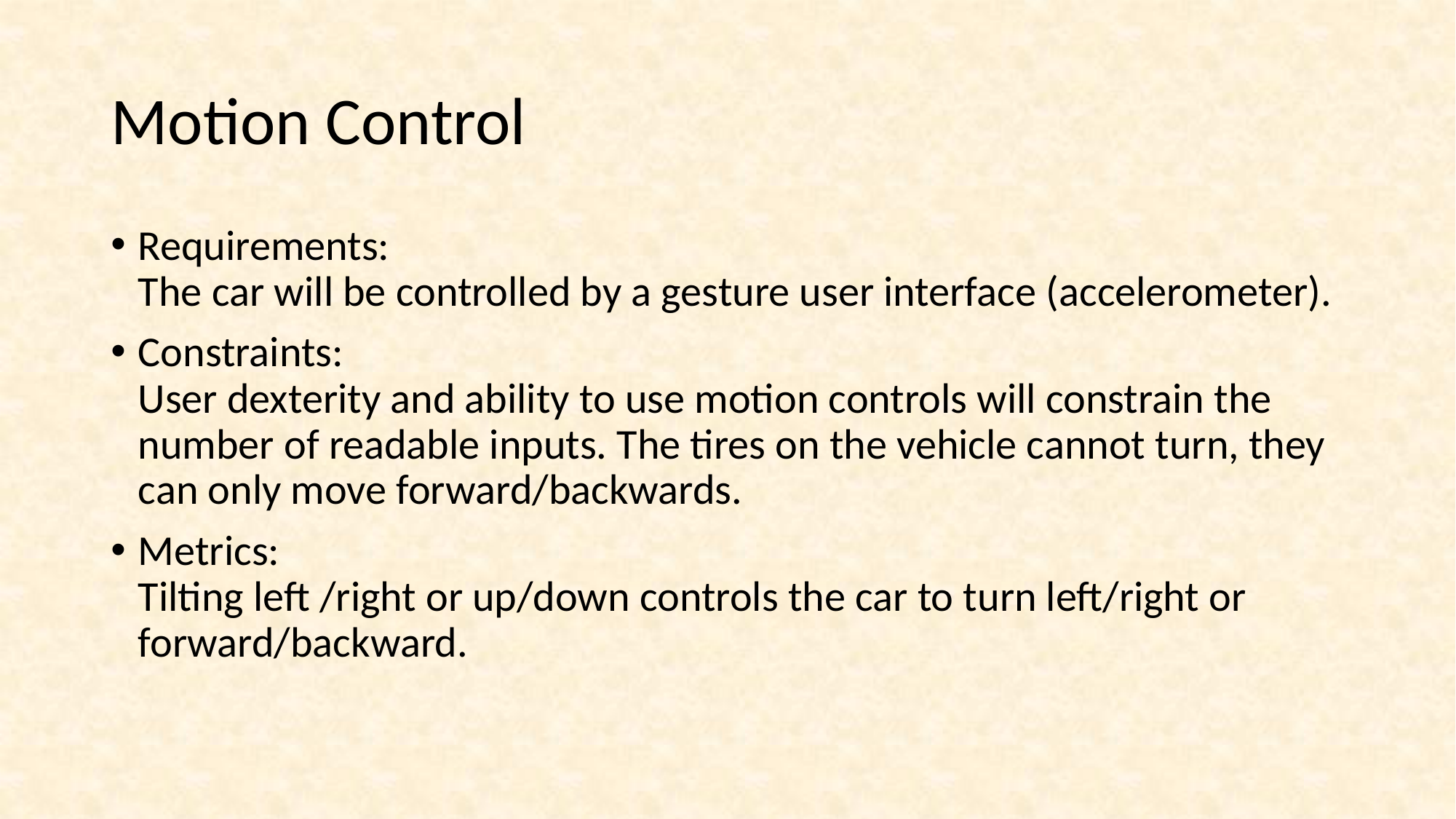

# Motion Control
Requirements:
The car will be controlled by a gesture user interface (accelerometer).
Constraints:
User dexterity and ability to use motion controls will constrain the number of readable inputs. The tires on the vehicle cannot turn, they can only move forward/backwards.
Metrics:
Tilting left /right or up/down controls the car to turn left/right or forward/backward.